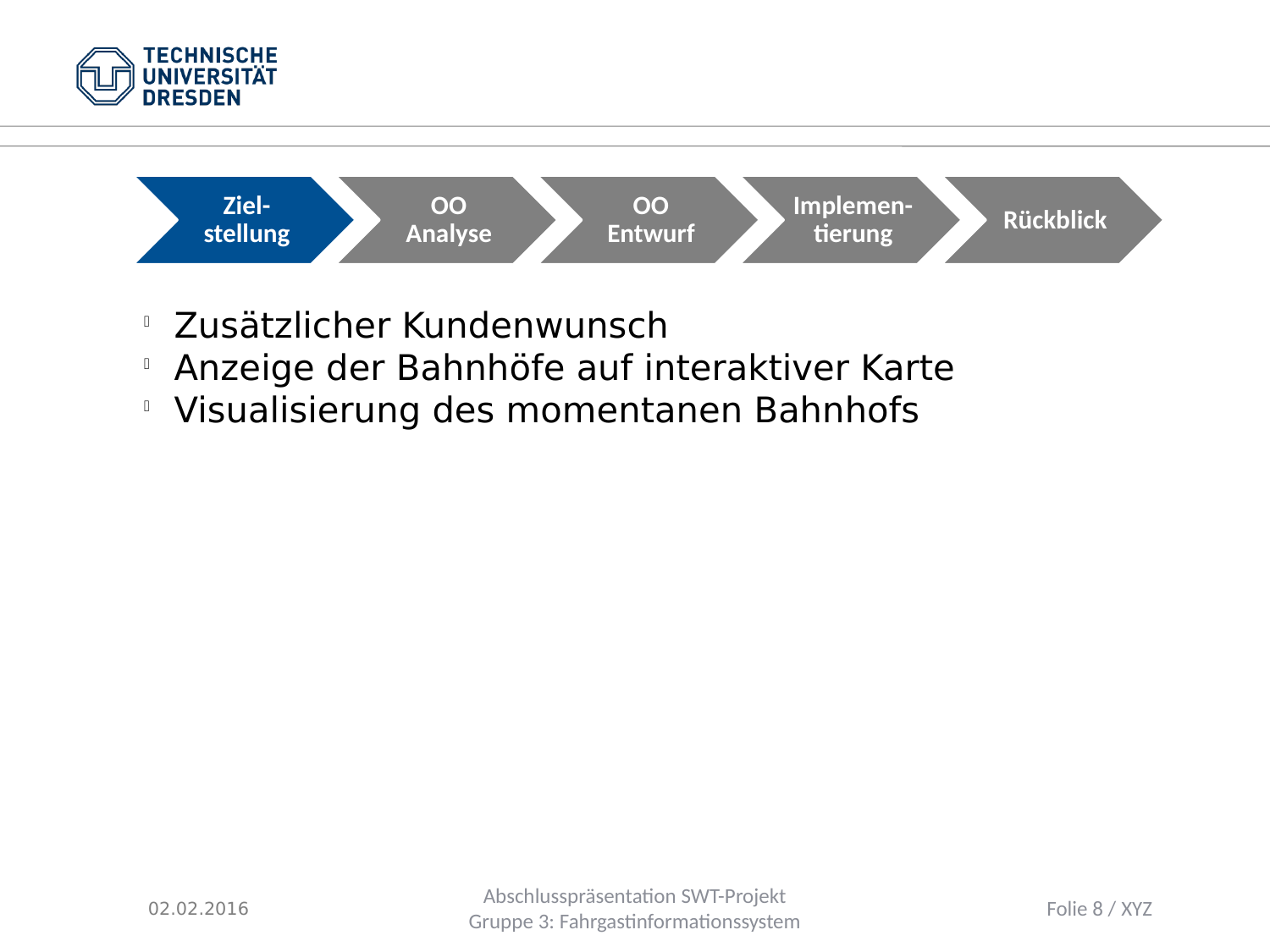

Ziel-stellung
OO Analyse
OO Entwurf
Implemen-tierung
Rückblick
Zusätzlicher Kundenwunsch
Anzeige der Bahnhöfe auf interaktiver Karte
Visualisierung des momentanen Bahnhofs
02.02.2016
Abschlusspräsentation SWT-Projekt
Gruppe 3: Fahrgastinformationssystem
Folie 8 / XYZ